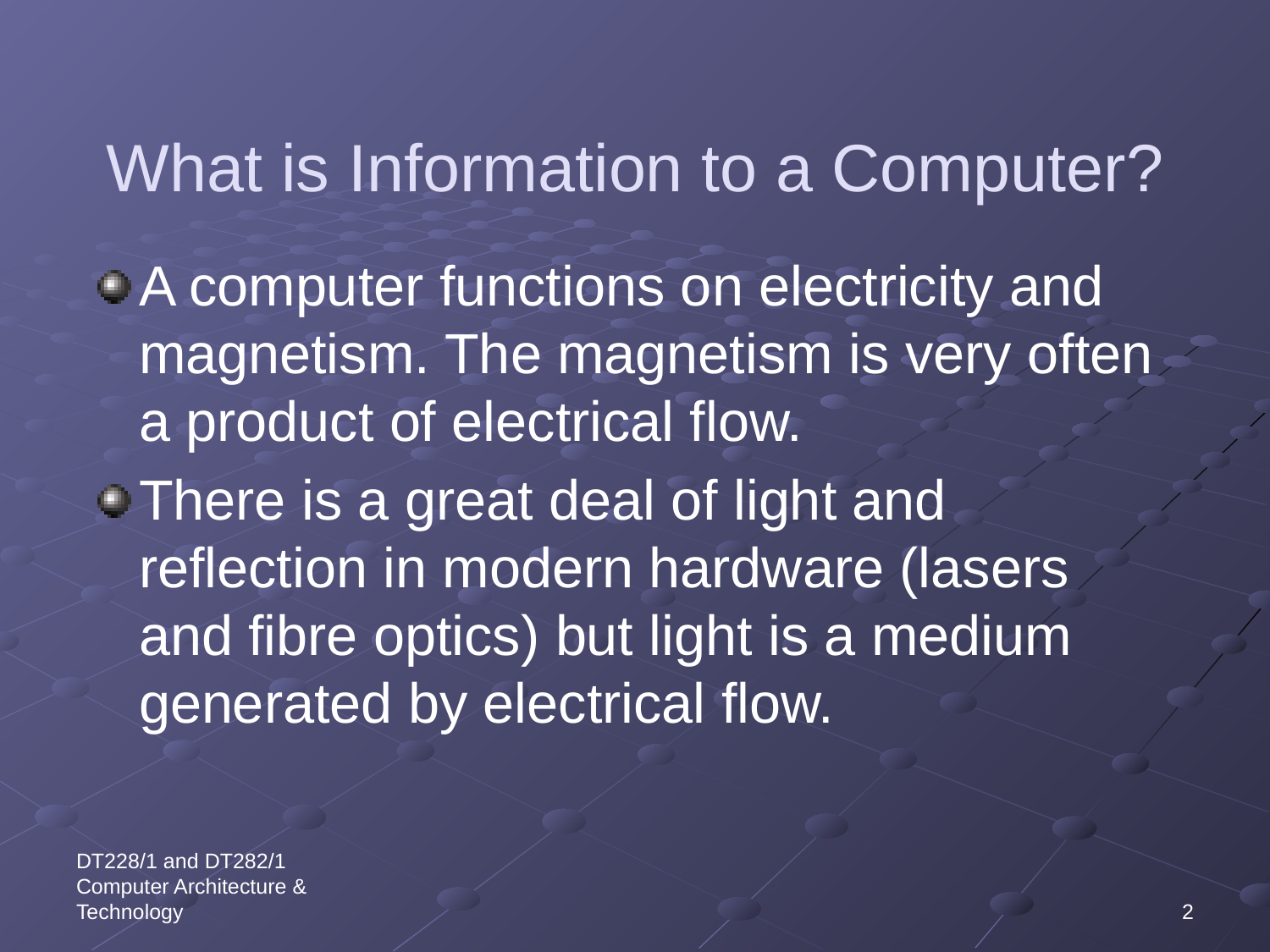

# What is Information to a Computer?
A computer functions on electricity and magnetism. The magnetism is very often a product of electrical flow.
There is a great deal of light and reflection in modern hardware (lasers and fibre optics) but light is a medium generated by electrical flow.
DT228/1 and DT282/1 Computer Architecture & Technology
2